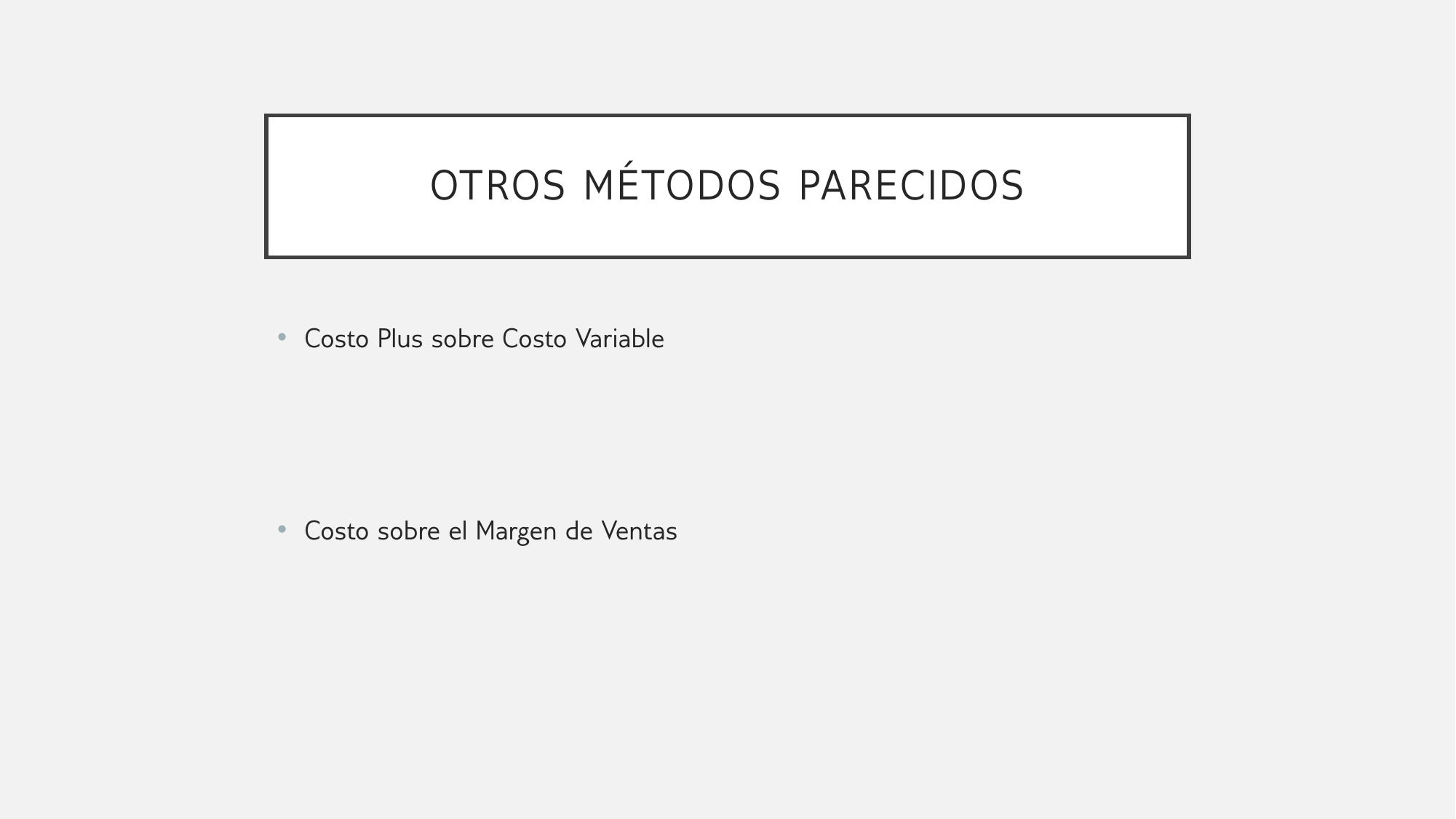

# Otros métodos parecidos
Costo Plus sobre Costo Variable

Costo sobre el Margen de Ventas